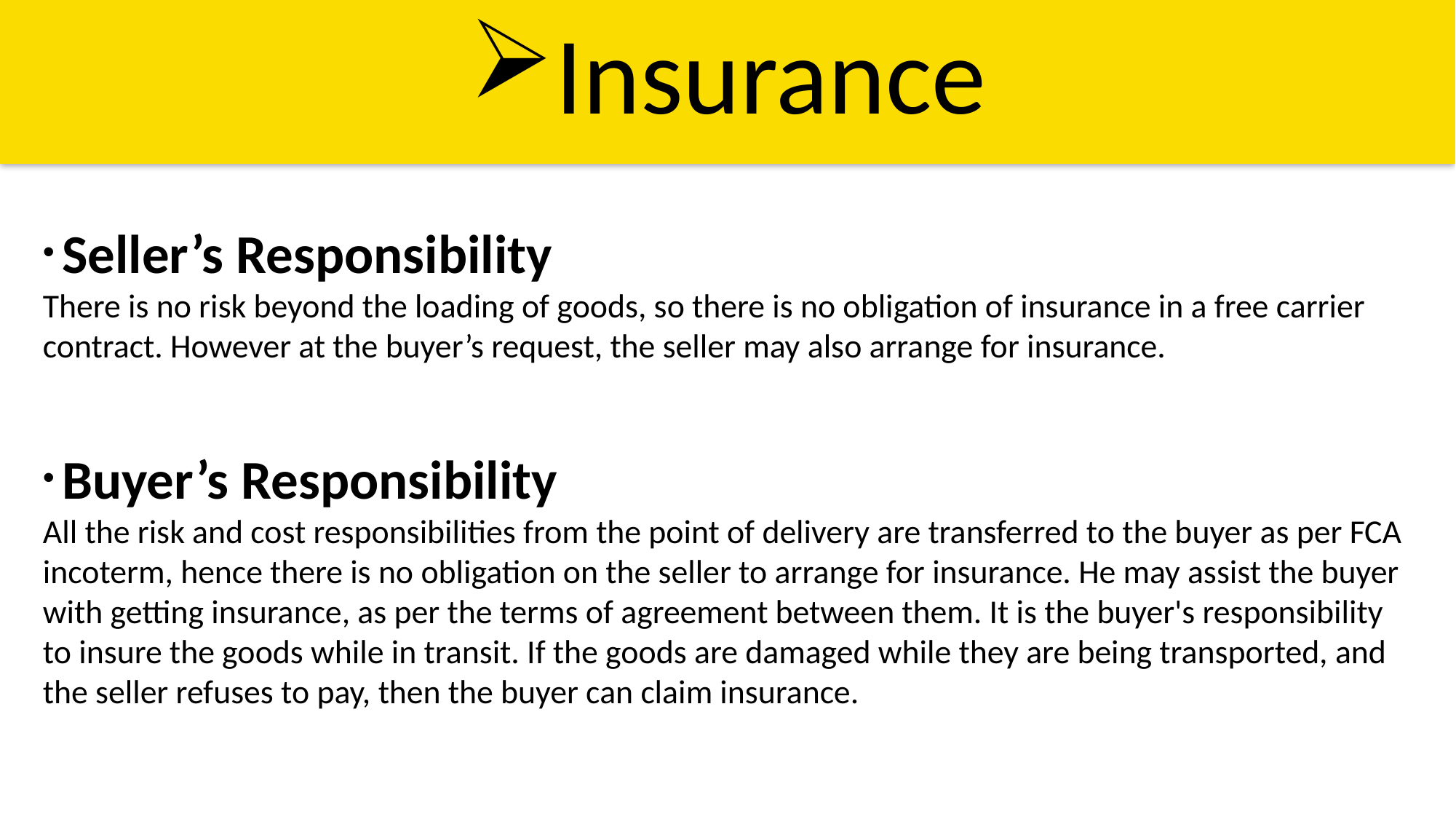

Insurance

 Seller’s Responsibility
There is no risk beyond the loading of goods, so there is no obligation of insurance in a free carrier contract. However at the buyer’s request, the seller may also arrange for insurance.

 Buyer’s Responsibility
All the risk and cost responsibilities from the point of delivery are transferred to the buyer as per FCA incoterm, hence there is no obligation on the seller to arrange for insurance. He may assist the buyer with getting insurance, as per the terms of agreement between them. It is the buyer's responsibility to insure the goods while in transit. If the goods are damaged while they are being transported, and the seller refuses to pay, then the buyer can claim insurance.